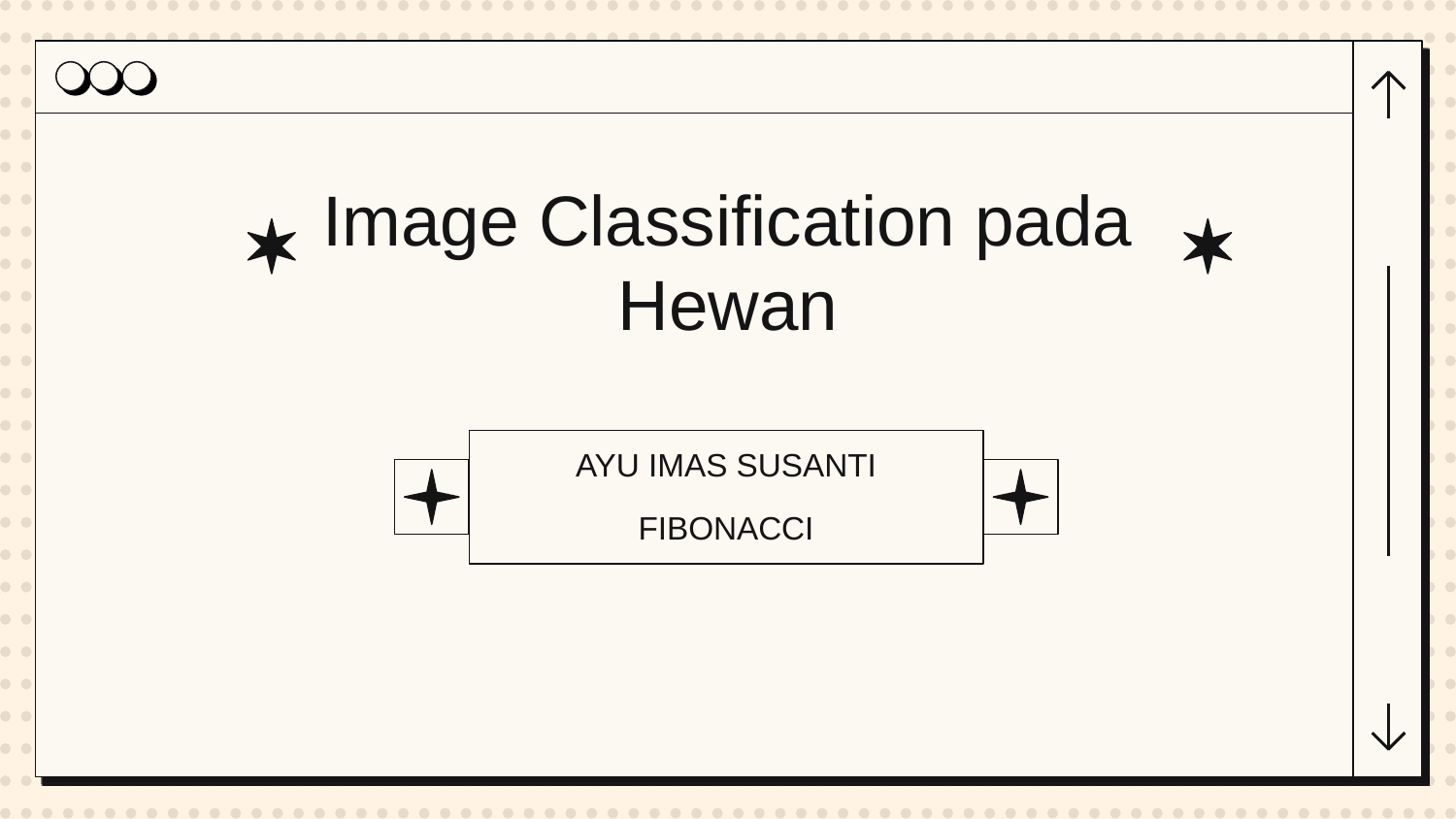

# Image Classification pada Hewan

AYU IMAS SUSANTI
FIBONACCI